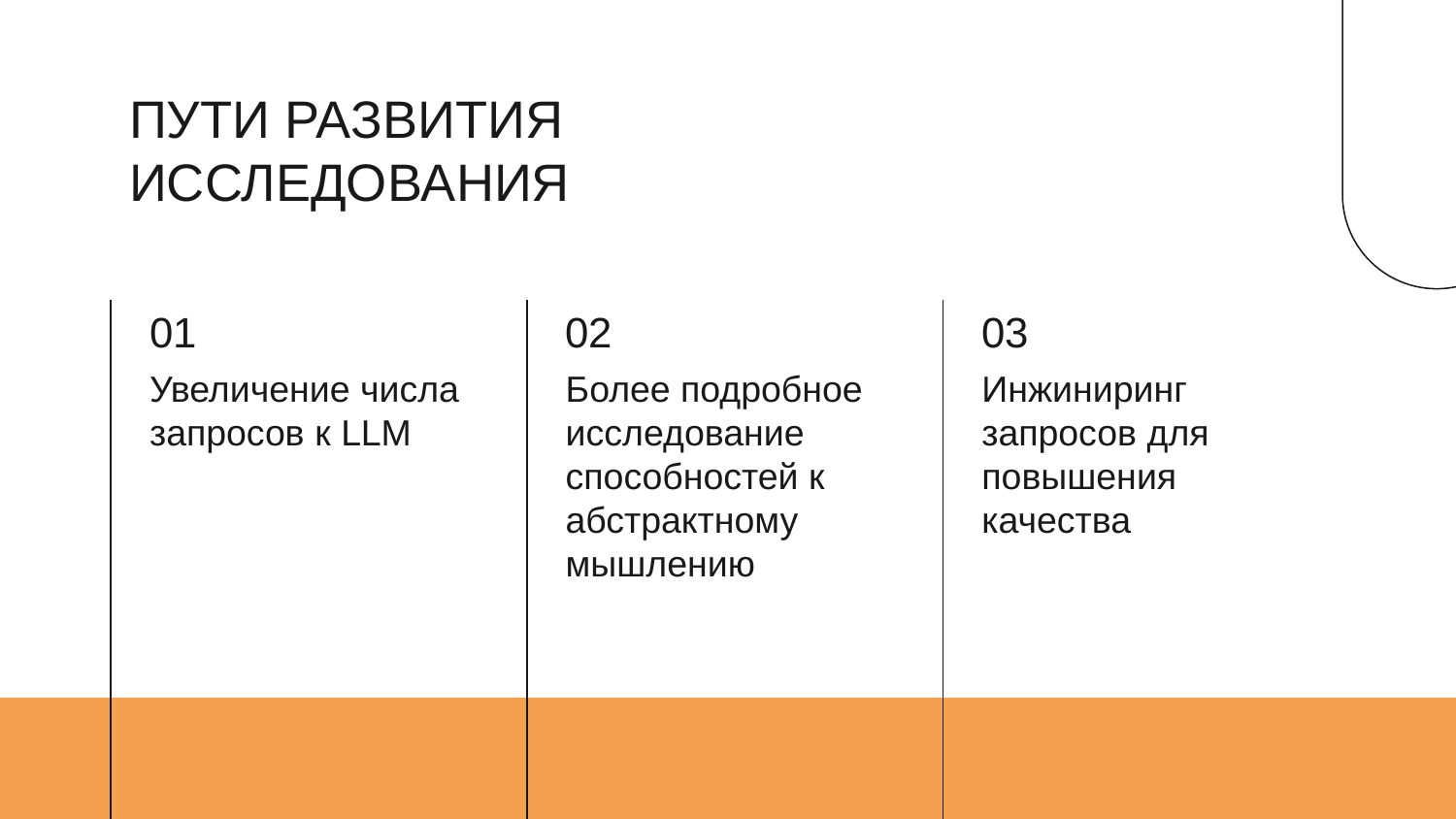

# ПУТИ РАЗВИТИЯ ИССЛЕДОВАНИЯ
01
02
03
Увеличение числа запросов к LLM
Более подробное исследование способностей к абстрактному мышлению
Инжиниринг запросов для повышения качества